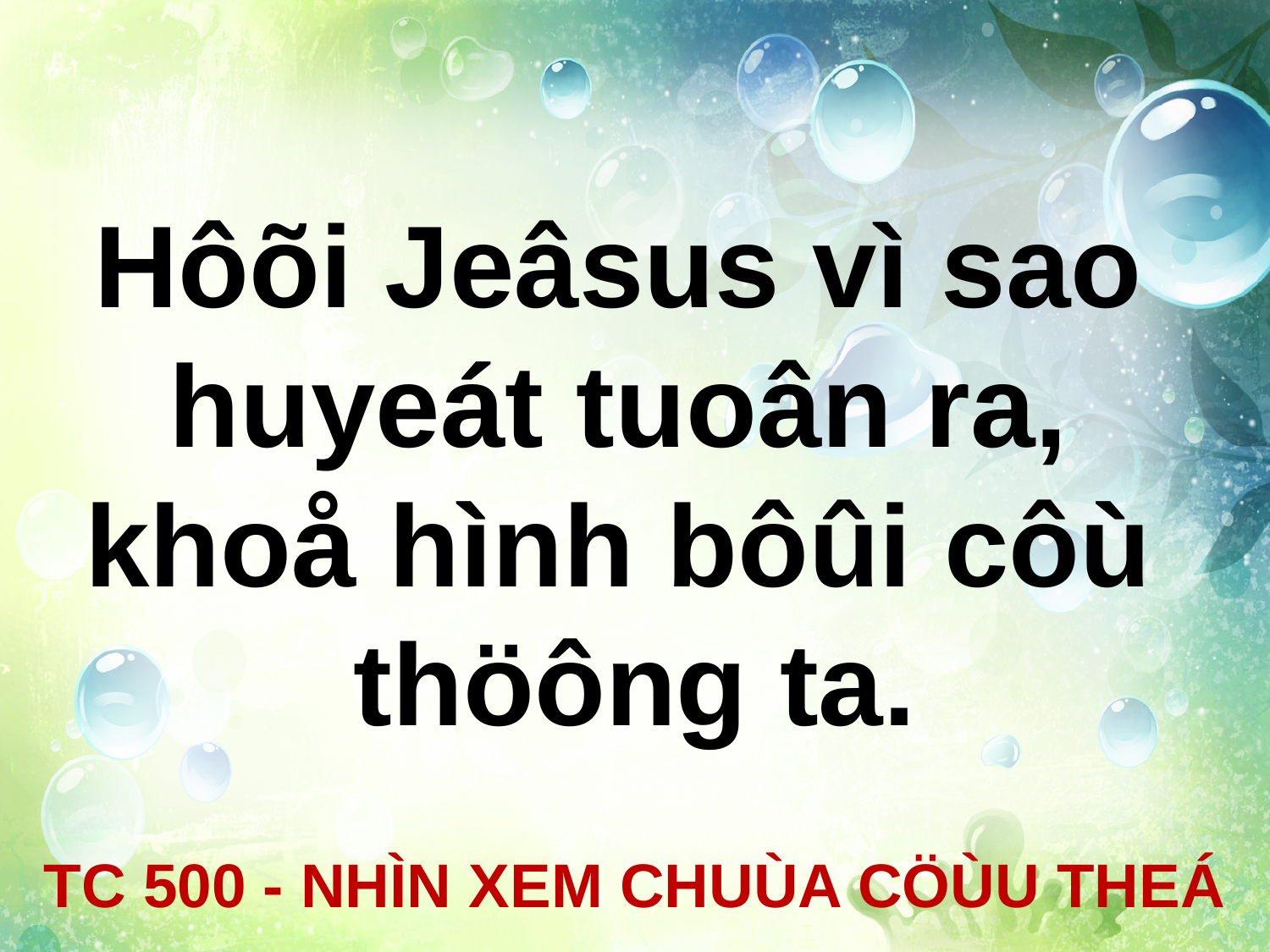

Hôõi Jeâsus vì sao
huyeát tuoân ra,
khoå hình bôûi côù
thöông ta.
TC 500 - NHÌN XEM CHUÙA CÖÙU THEÁ